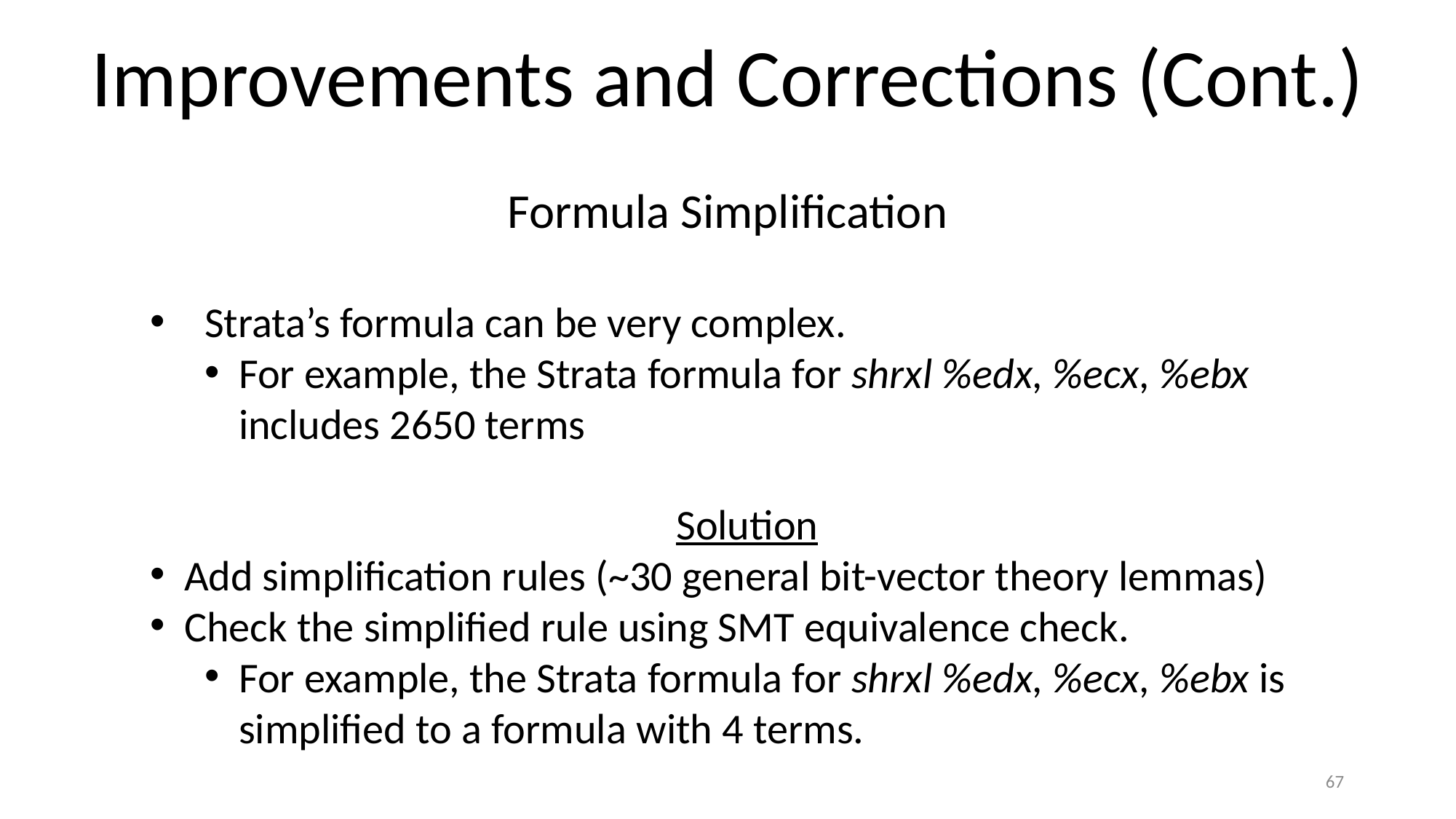

Improvements and Corrections (Cont.)
Formula Simplification
Strata’s formula can be very complex.
For example, the Strata formula for shrxl %edx, %ecx, %ebx includes 2650 terms
Solution
Add simplification rules (~30 general bit-vector theory lemmas)
Check the simplified rule using SMT equivalence check.
For example, the Strata formula for shrxl %edx, %ecx, %ebx is simplified to a formula with 4 terms.
67